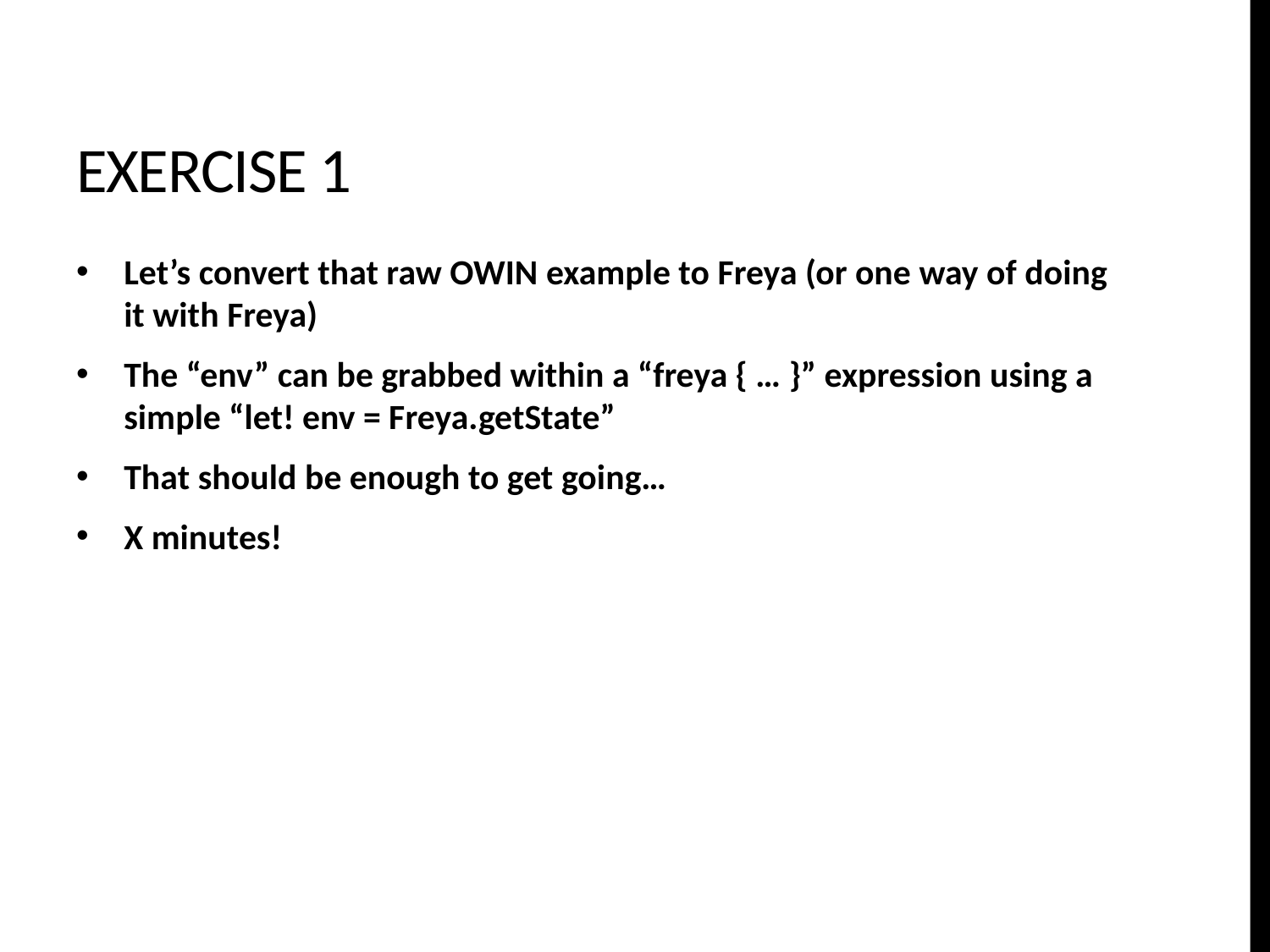

# Exercise 1
Let’s convert that raw OWIN example to Freya (or one way of doing it with Freya)
The “env” can be grabbed within a “freya { … }” expression using a simple “let! env = Freya.getState”
That should be enough to get going…
X minutes!